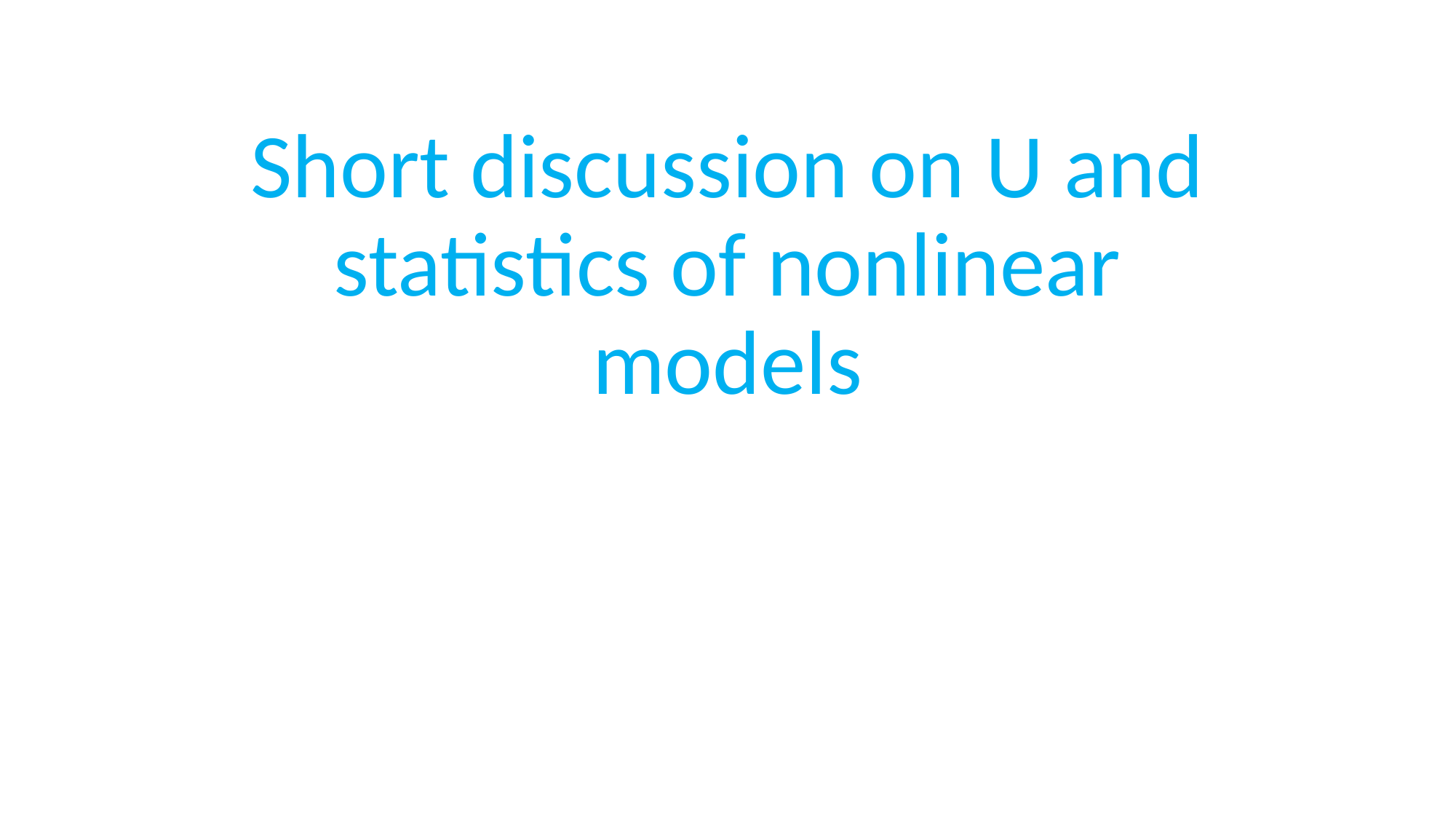

# Short discussion on U and statistics of nonlinear models